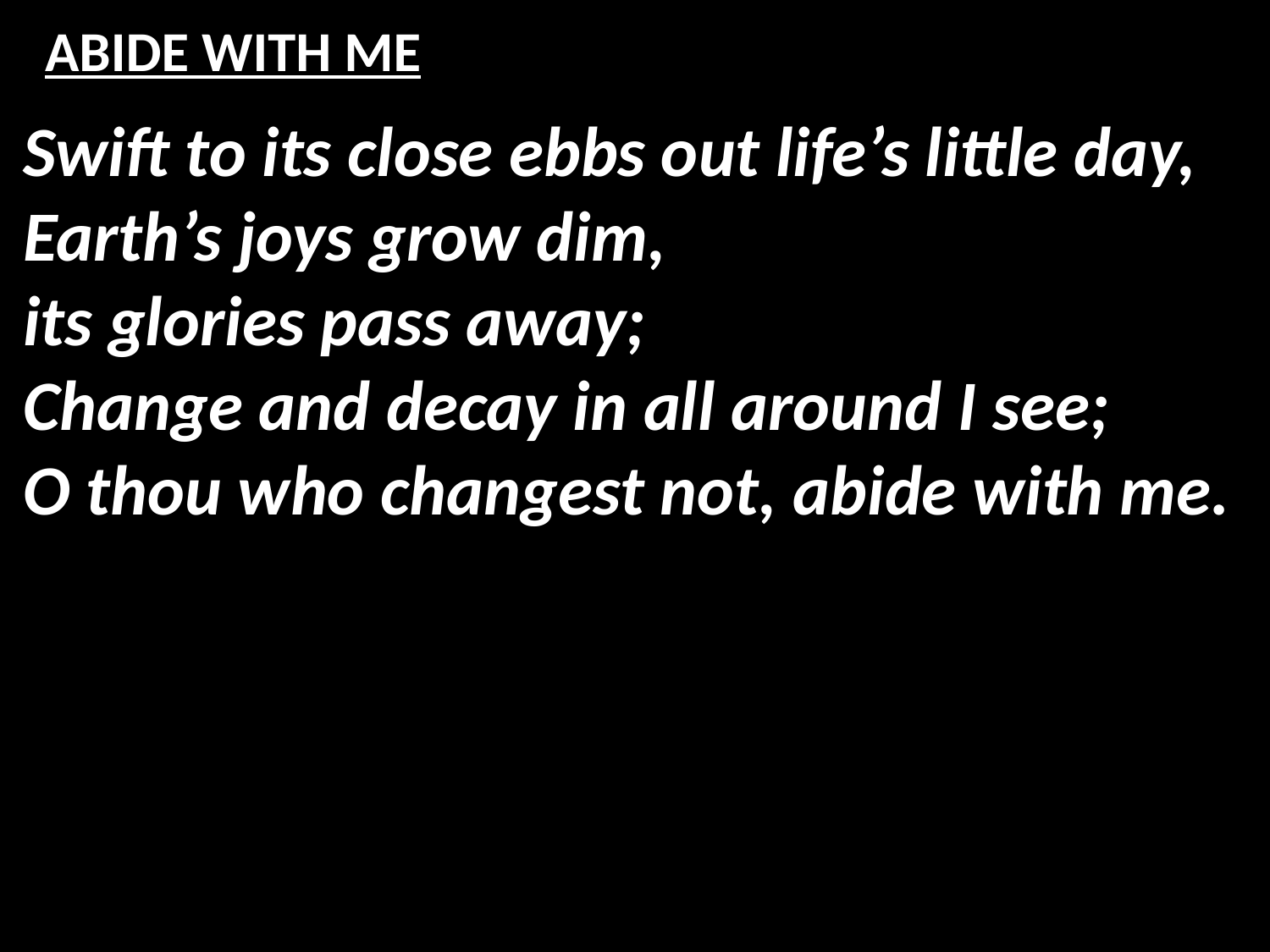

# ABIDE WITH ME
Swift to its close ebbs out life’s little day,
Earth’s joys grow dim,
its glories pass away;
Change and decay in all around I see;
O thou who changest not, abide with me.